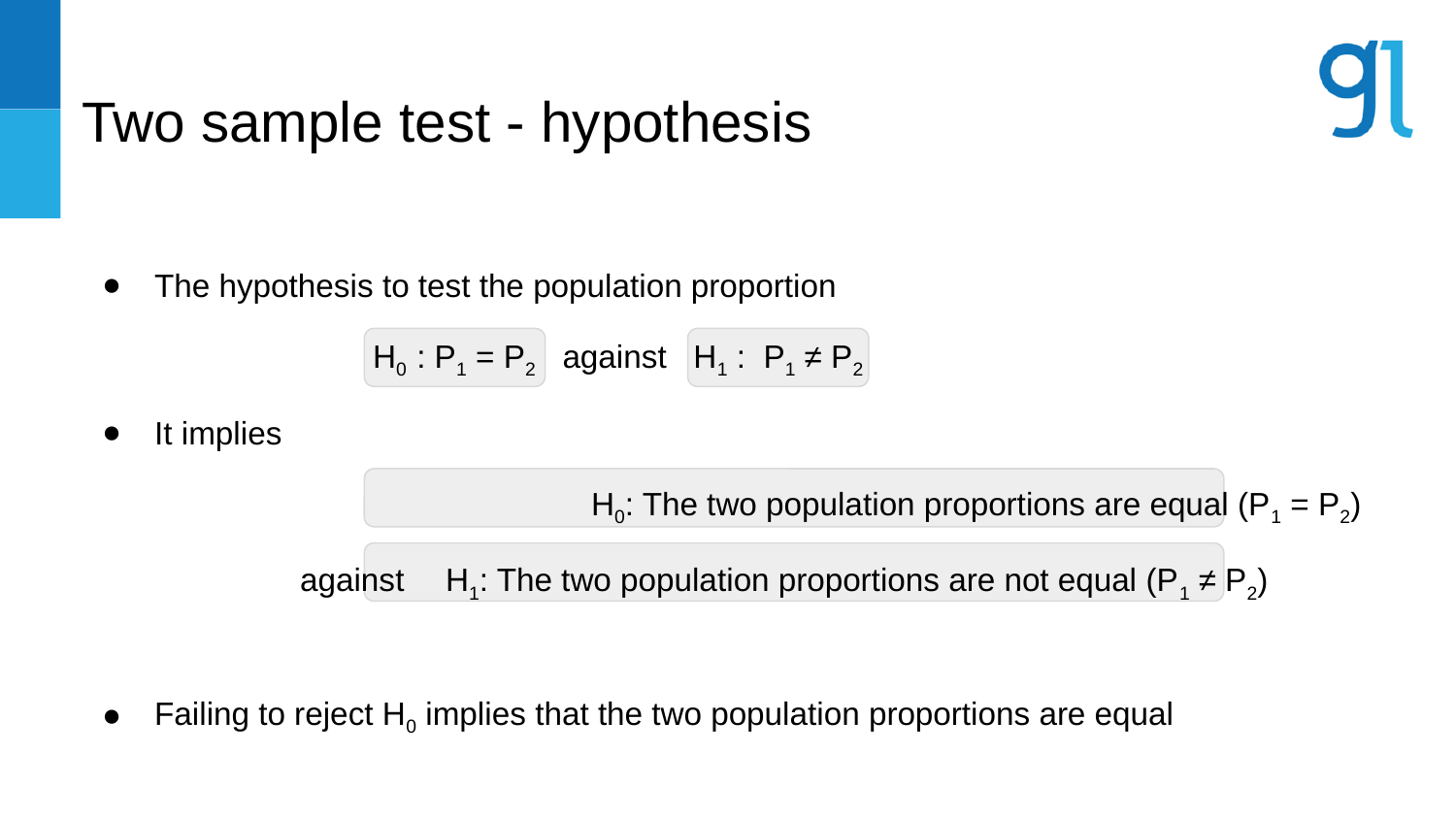

# Two sample test - hypothesis
The hypothesis to test the population proportion
H0  : P1 = P2   against   H1 :  P1 ≠ P2
It implies
			H0: The two population proportions are equal (P1 = P2)
	against 	H1: The two population proportions are not equal (P1 ≠ P2)

Failing to reject H0 implies that the two population proportions are equal